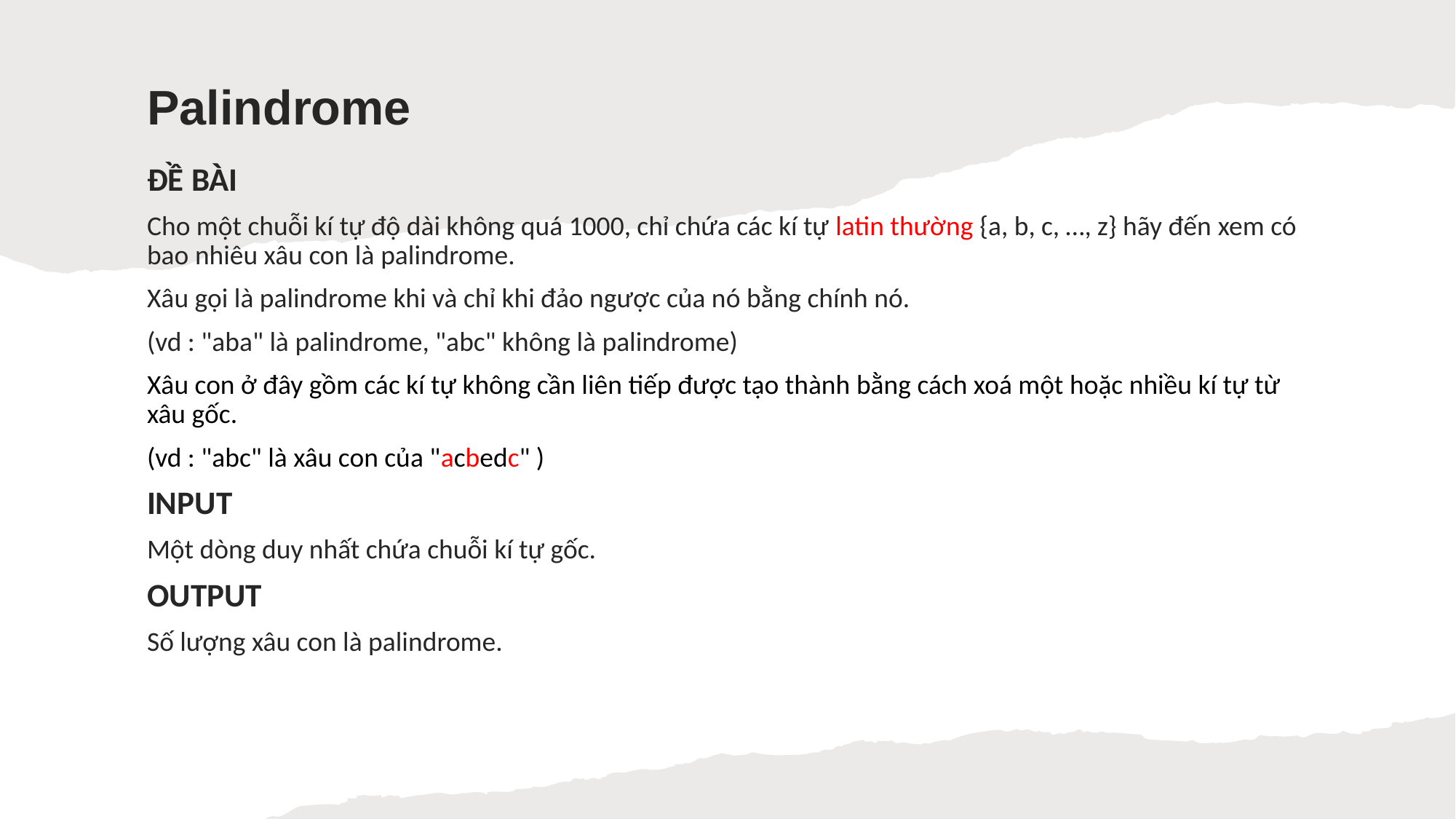

Palindrome​
ĐỀ BÀI
Cho một chuỗi kí tự độ dài không quá 1000, chỉ chứa các kí tự latin thường {a, b, c, …, z} hãy đến xem có bao nhiêu xâu con là palindrome.
Xâu gọi là palindrome khi và chỉ khi đảo ngược của nó bằng chính nó.
(vd : "aba" là palindrome, "abc" không là palindrome)
Xâu con ở đây gồm các kí tự không cần liên tiếp được tạo thành bằng cách xoá một hoặc nhiều kí tự từ xâu gốc.
(vd : "abc" là xâu con của "acbedc" )
INPUT
Một dòng duy nhất chứa chuỗi kí tự gốc.
OUTPUT
Số lượng xâu con là palindrome.